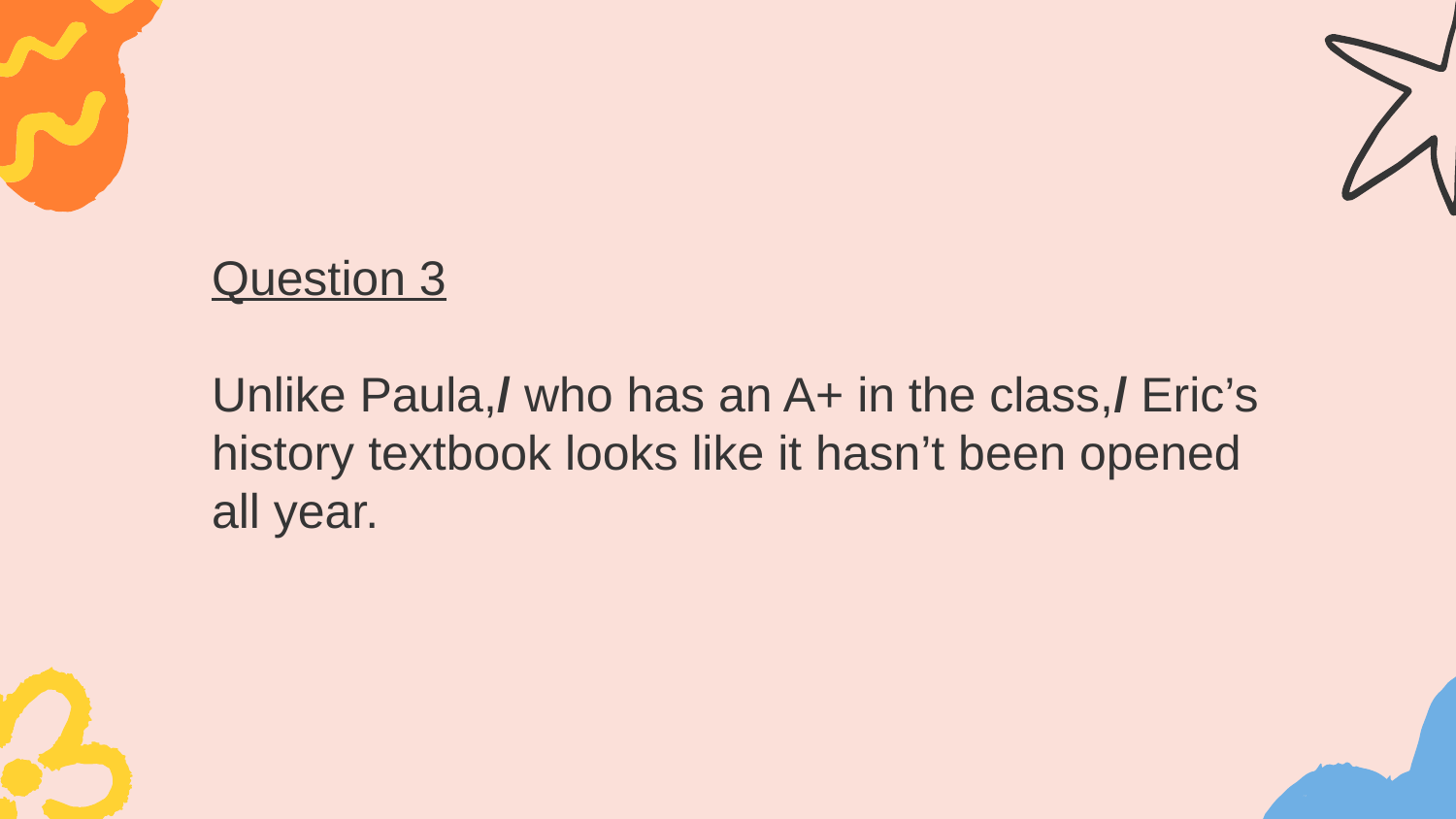

Question 3

Unlike Paula,/ who has an A+ in the class,/ Eric’s history textbook looks like it hasn’t been opened all year.